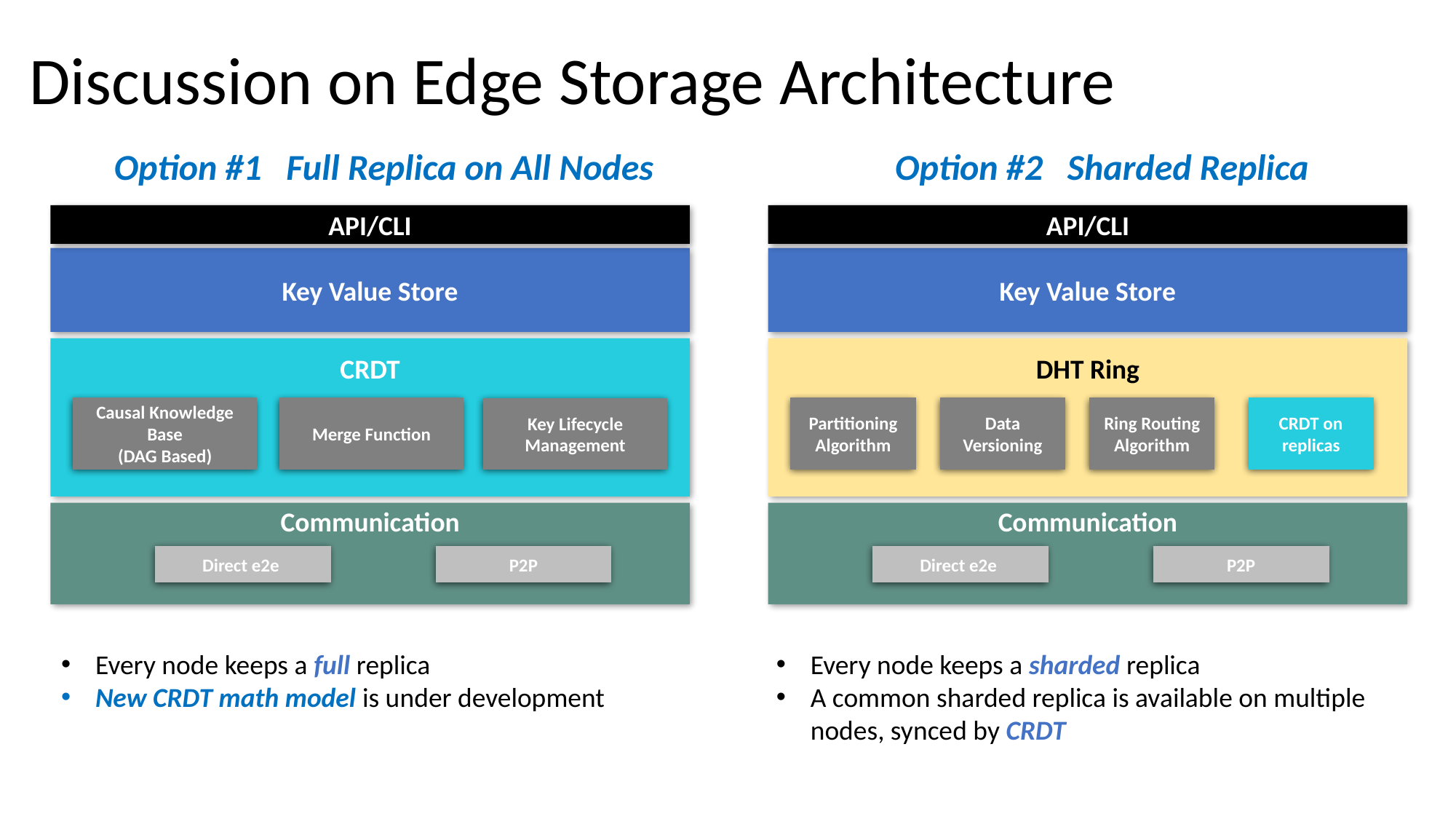

# Discussion on Edge Storage Architecture
Option #1   Full Replica on All Nodes
Option #2   Sharded Replica

API/CLI

API/CLI

Key Value Store
Key Value Store
CRDT

DHT Ring

Causal Knowledge Base
(DAG Based)
Merge Function
Partitioning Algorithm
Data Versioning
Ring Routing Algorithm
CRDT on replicas
Key Lifecycle Management
Communication

Communication

Direct e2e
P2P
Direct e2e
P2P
Every node keeps a full replica
New CRDT math model is under development
Every node keeps a sharded replica
A common sharded replica is available on multiple nodes, synced by CRDT